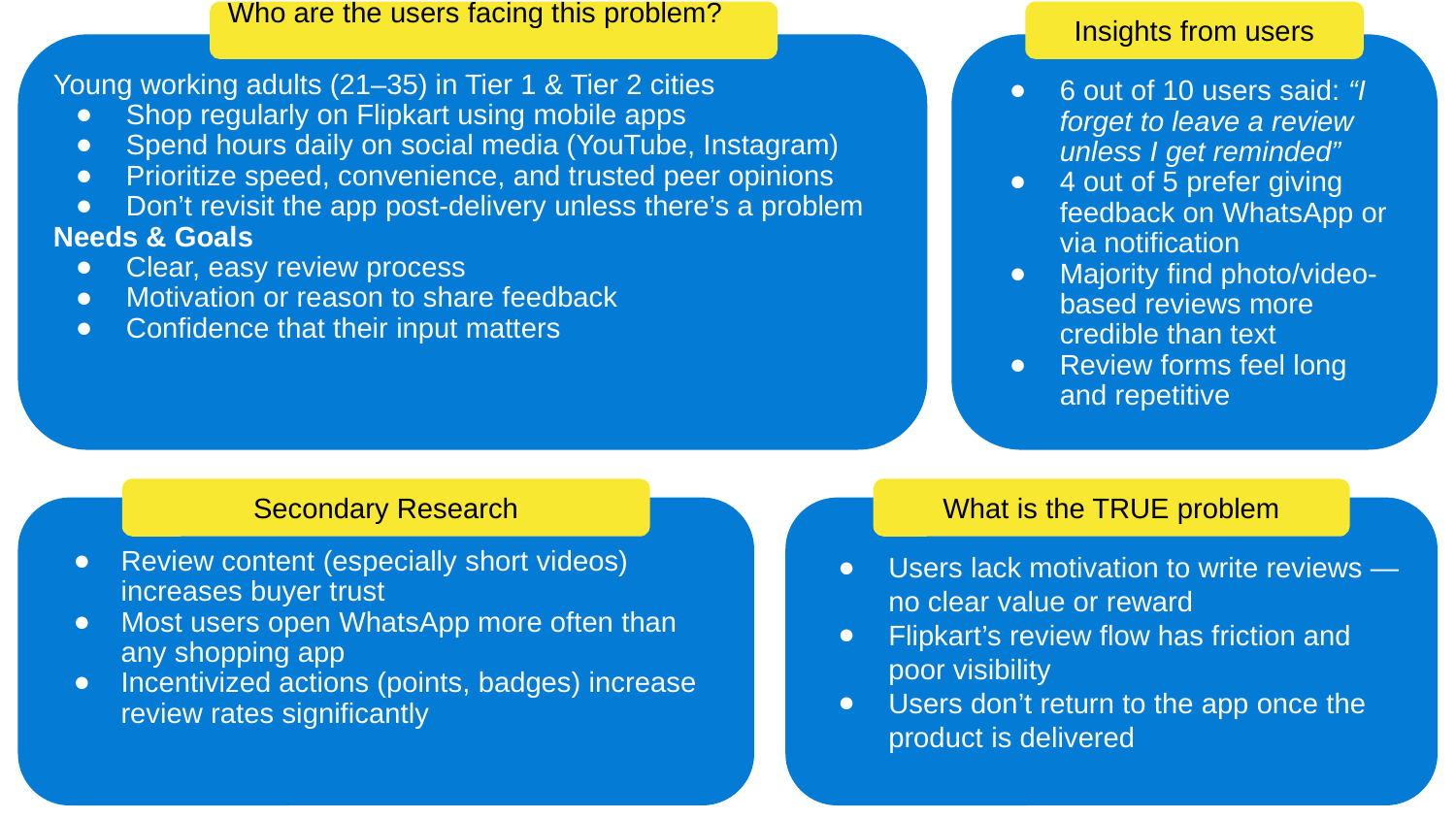

Who are the users facing this problem?

Insights from users
Young working adults (21–35) in Tier 1 & Tier 2 cities
Shop regularly on Flipkart using mobile apps
Spend hours daily on social media (YouTube, Instagram)
Prioritize speed, convenience, and trusted peer opinions
Don’t revisit the app post-delivery unless there’s a problem
Needs & Goals
Clear, easy review process
Motivation or reason to share feedback
Confidence that their input matters

6 out of 10 users said: “I forget to leave a review unless I get reminded”
4 out of 5 prefer giving feedback on WhatsApp or via notification
Majority find photo/video-based reviews more credible than text
Review forms feel long and repetitive

Secondary Research
What is the TRUE problem

Review content (especially short videos) increases buyer trust
Most users open WhatsApp more often than any shopping app
Incentivized actions (points, badges) increase review rates significantly

Users lack motivation to write reviews — no clear value or reward
Flipkart’s review flow has friction and poor visibility
Users don’t return to the app once the product is delivered